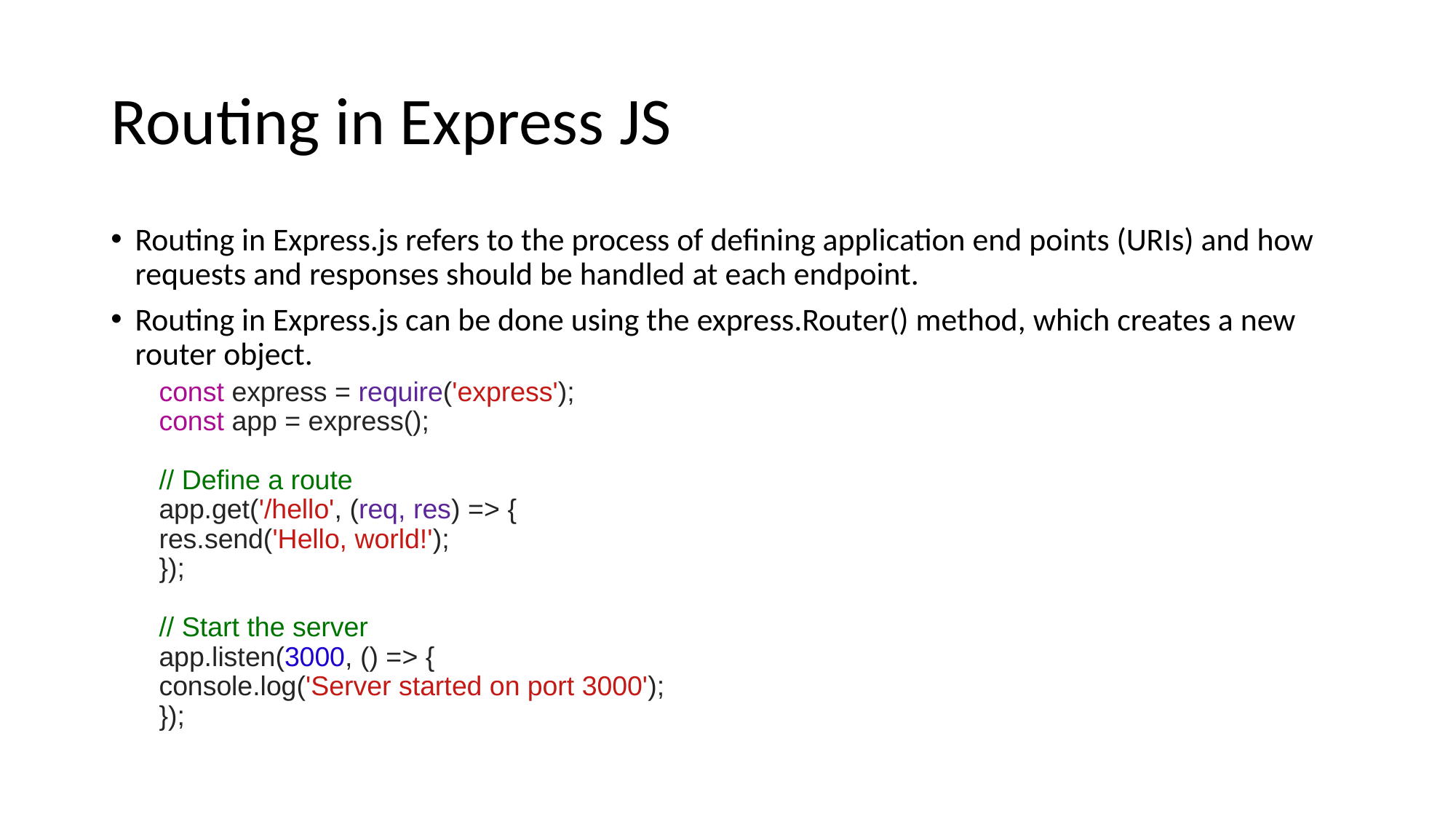

# Routing in Express JS
Routing in Express.js refers to the process of defining application end points (URIs) and how requests and responses should be handled at each endpoint.
Routing in Express.js can be done using the express.Router() method, which creates a new router object.
const express = require('express');
const app = express();
// Define a route
app.get('/hello', (req, res) => {
res.send('Hello, world!');
});
// Start the server
app.listen(3000, () => {
console.log('Server started on port 3000');
});